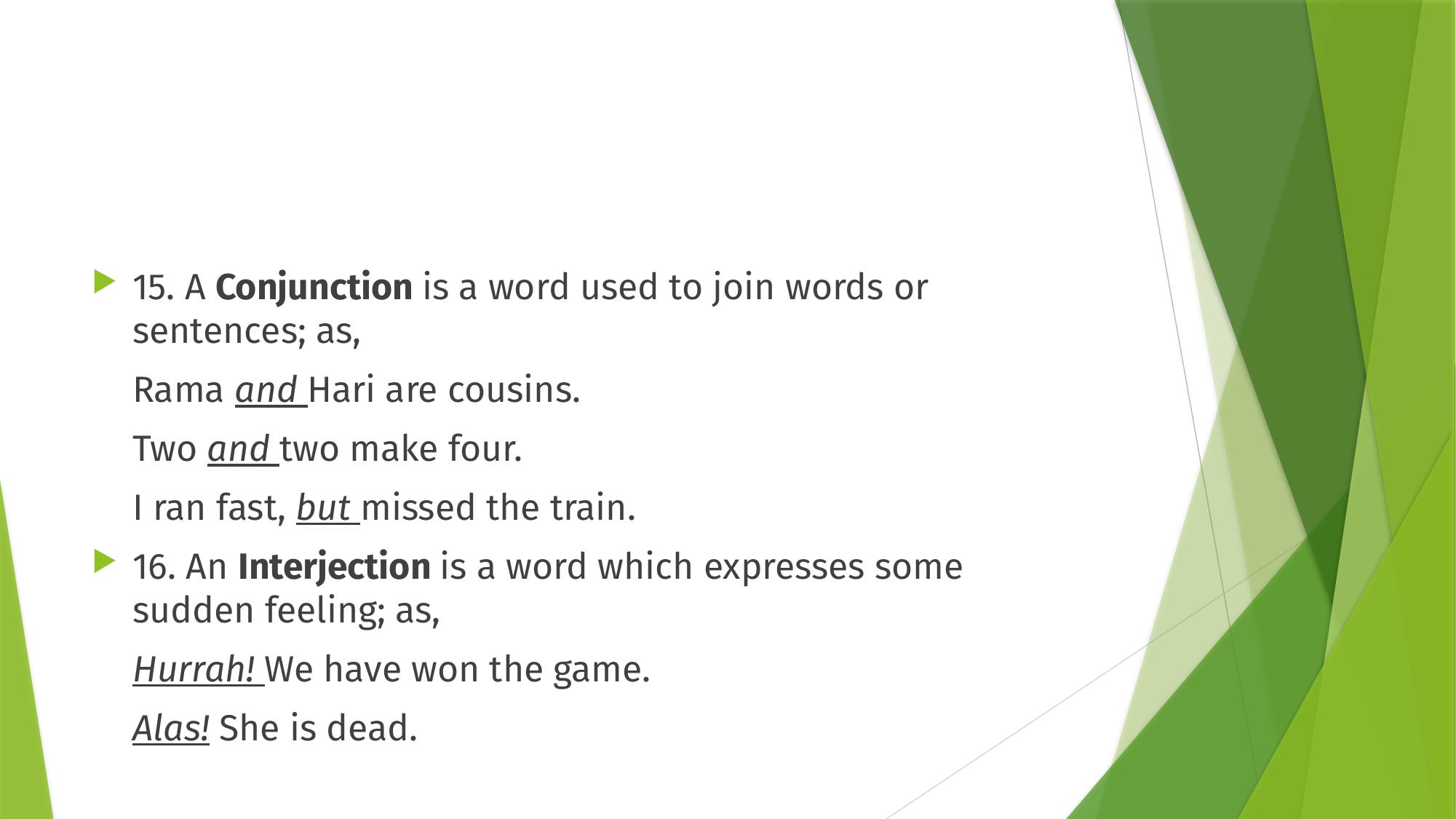

#
15. A Conjunction is a word used to join words or sentences; as,
	Rama and Hari are cousins.
	Two and two make four.
	I ran fast, but missed the train.
16. An Interjection is a word which expresses some sudden feeling; as,
	Hurrah! We have won the game.
	Alas! She is dead.